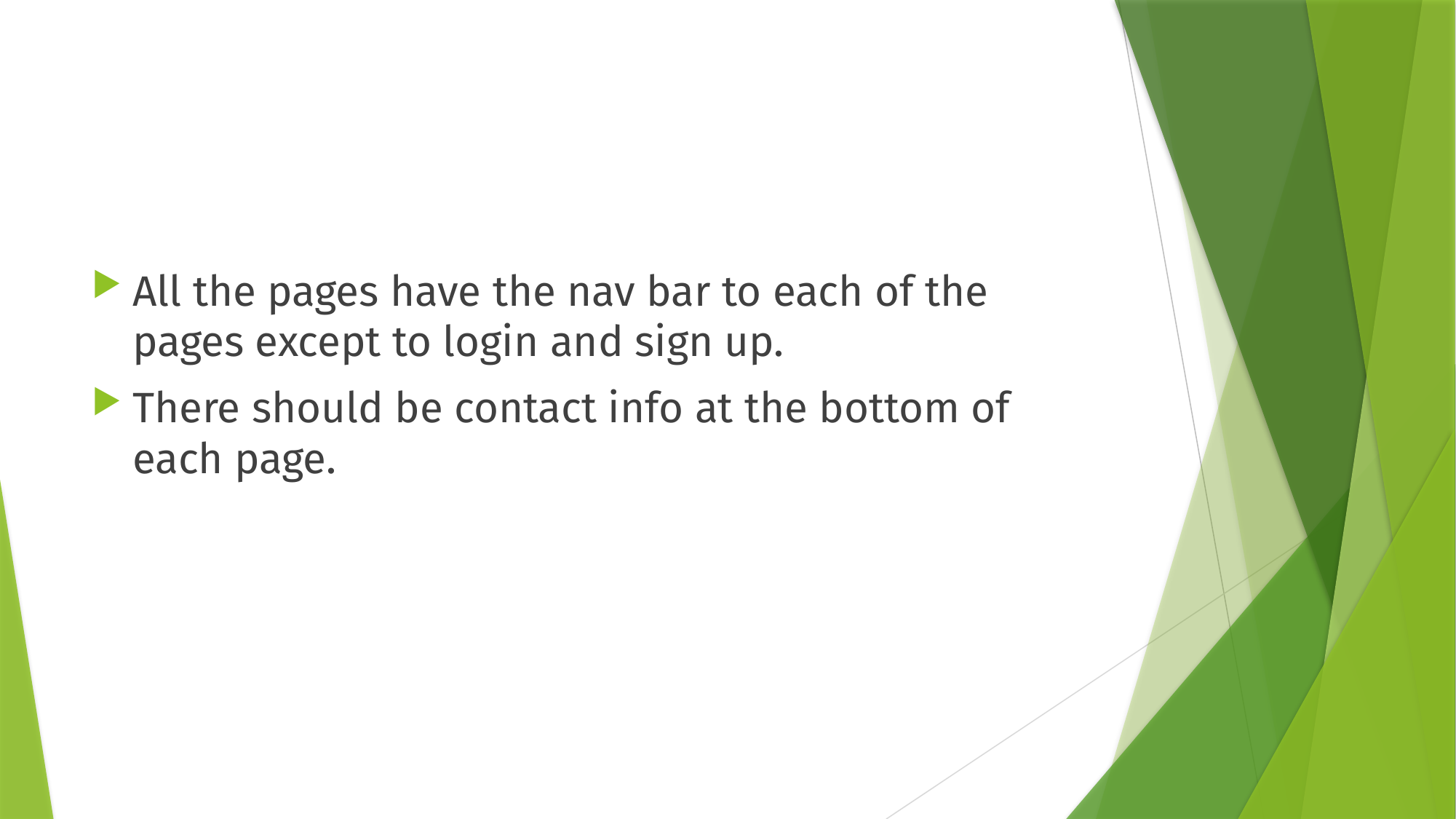

#
All the pages have the nav bar to each of the pages except to login and sign up.
There should be contact info at the bottom of each page.